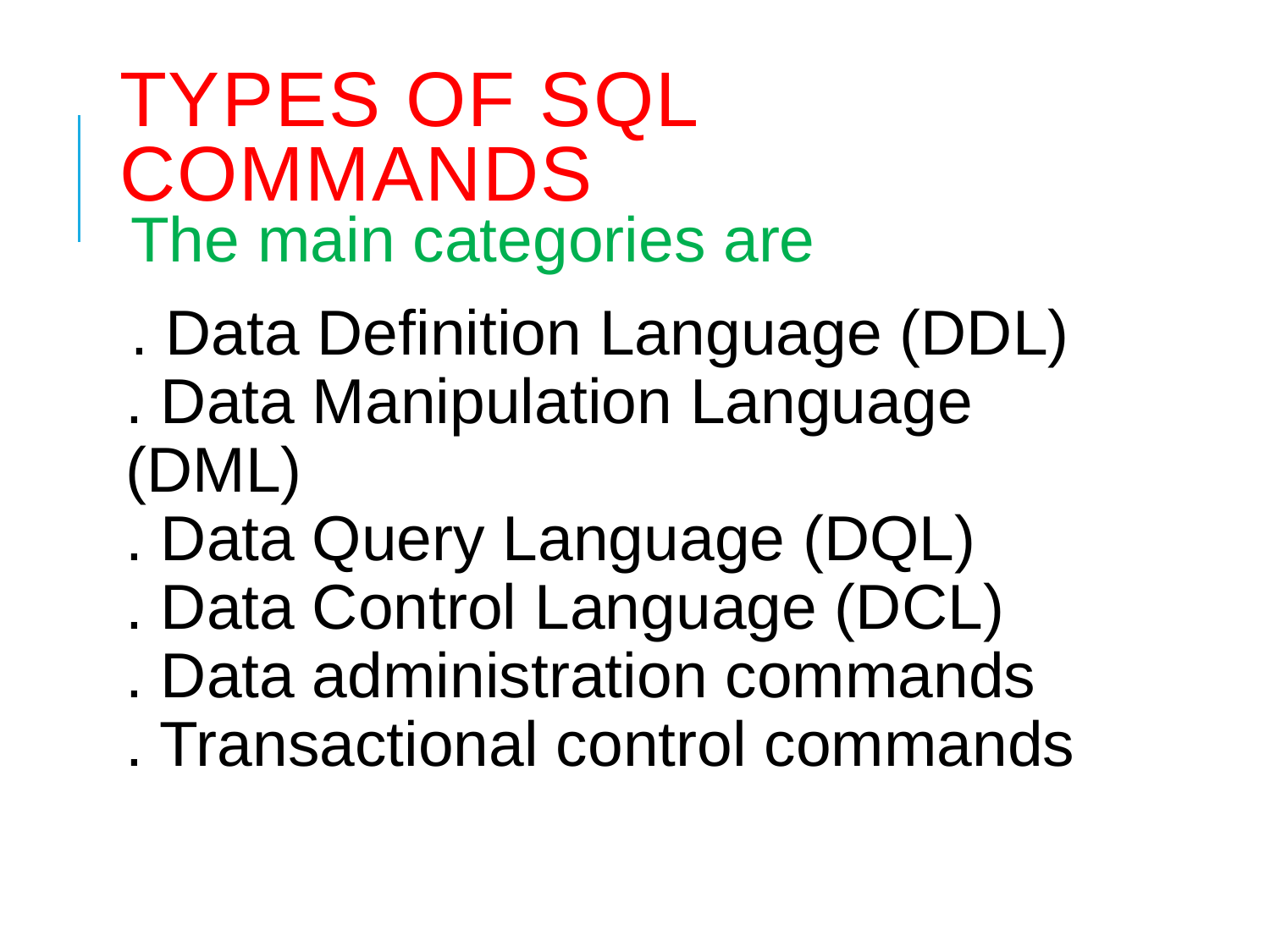

# Types of SQL Commands
The main categories are
. Data Definition Language (DDL)
. Data Manipulation Language (DML)
. Data Query Language (DQL)
. Data Control Language (DCL)
. Data administration commands
. Transactional control commands